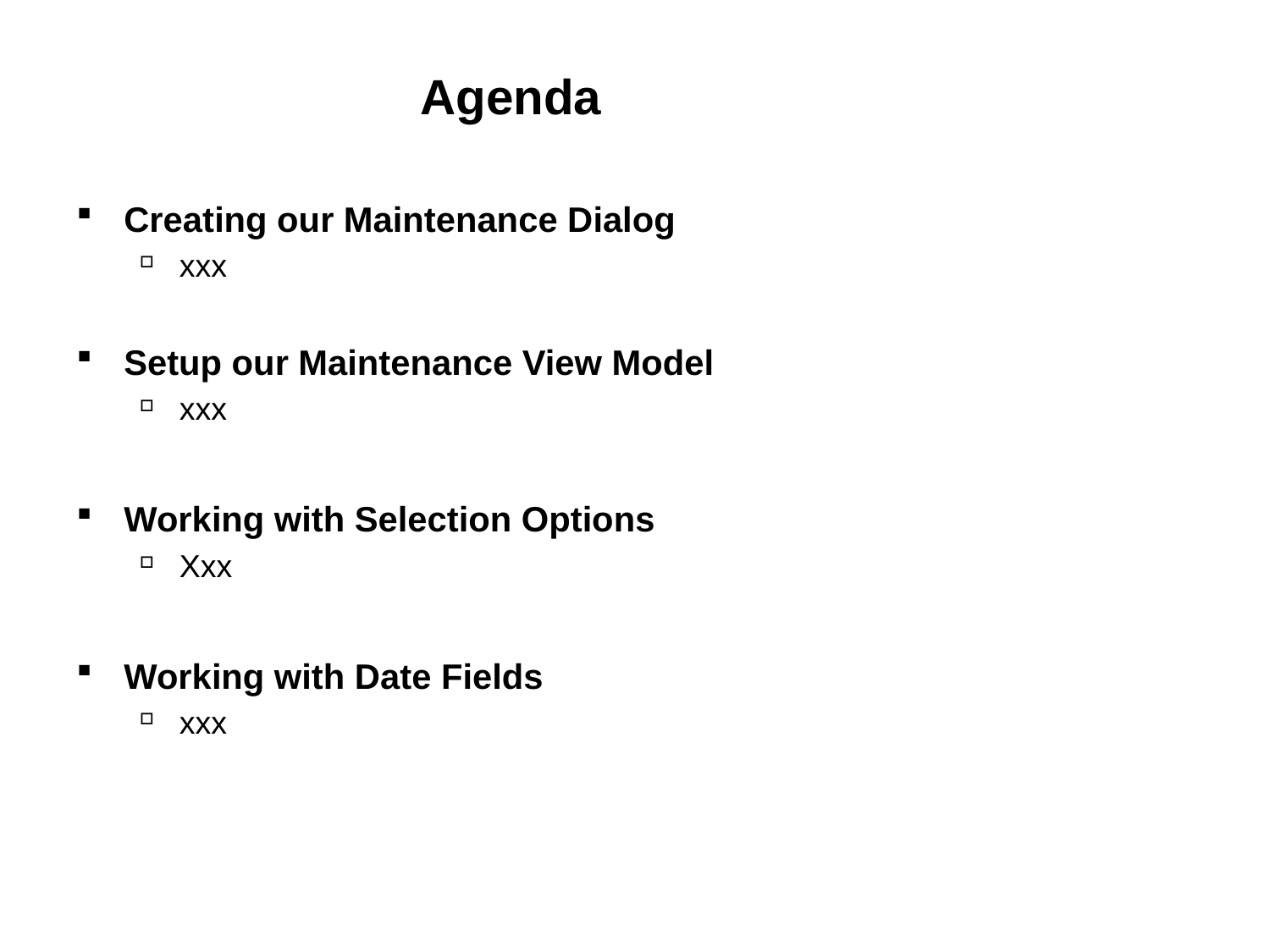

# Agenda
Creating our Maintenance Dialog
xxx

Setup our Maintenance View Model
xxx

Working with Selection Options
Xxx

Working with Date Fields
xxx